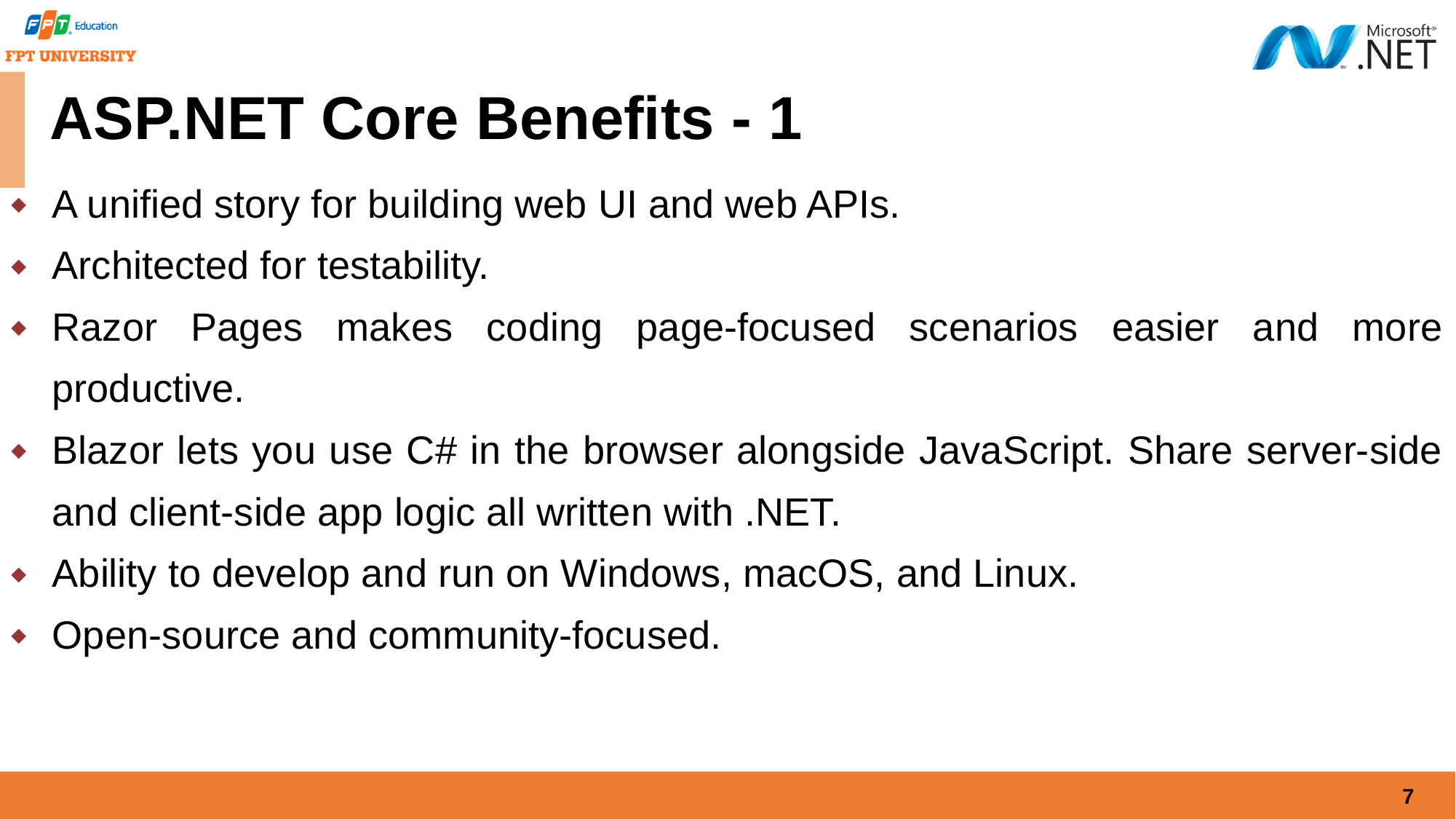

# ASP.NET Core Benefits - 1
A unified story for building web UI and web APIs.
Architected for testability.
Razor Pages makes coding page-focused scenarios easier and more productive.
Blazor lets you use C# in the browser alongside JavaScript. Share server-side and client-side app logic all written with .NET.
Ability to develop and run on Windows, macOS, and Linux.
Open-source and community-focused.
7